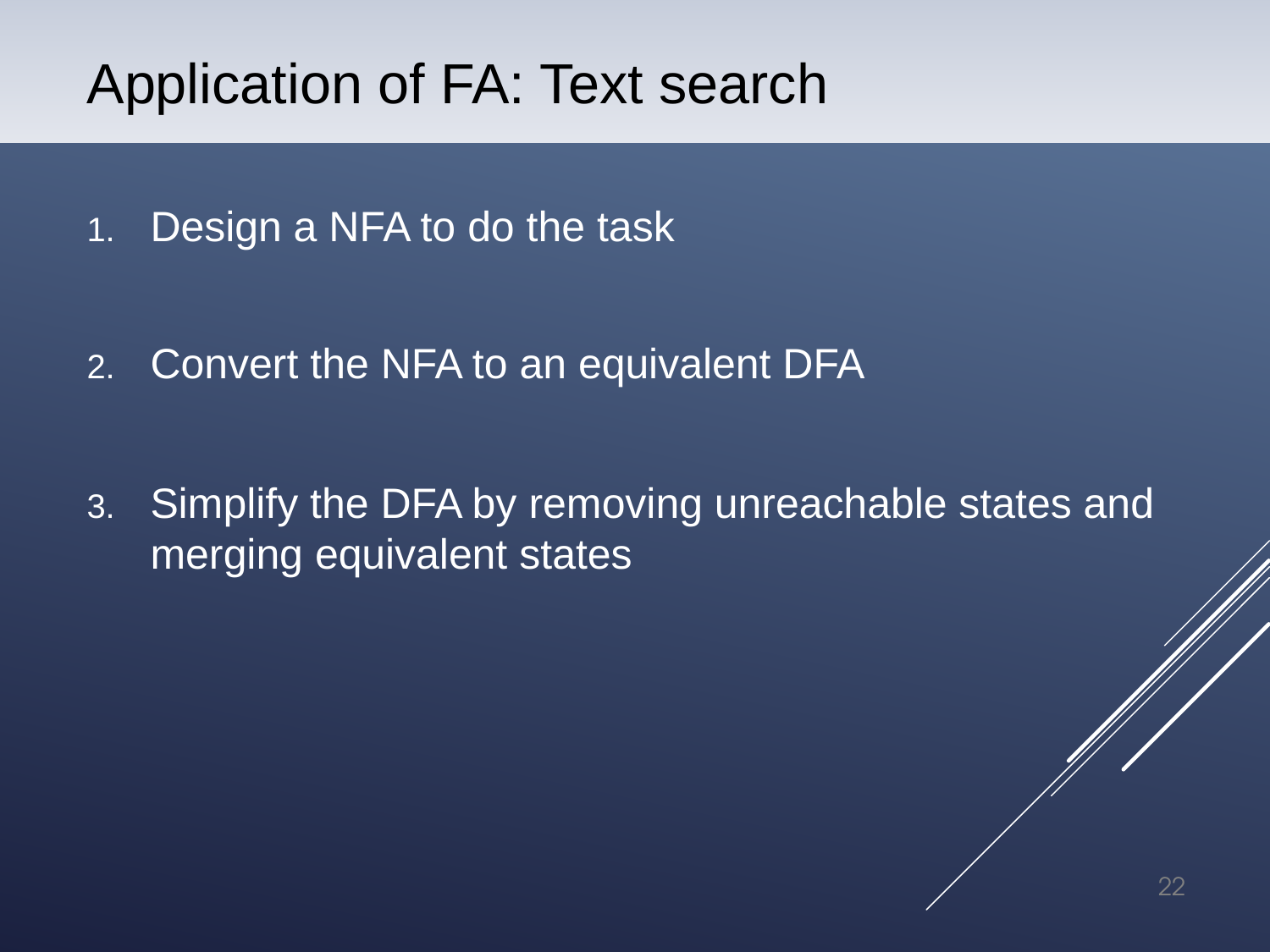

# Application of FA: Text search
Design a NFA to do the task

Convert the NFA to an equivalent DFA

Simplify the DFA by removing unreachable states and merging equivalent states
22